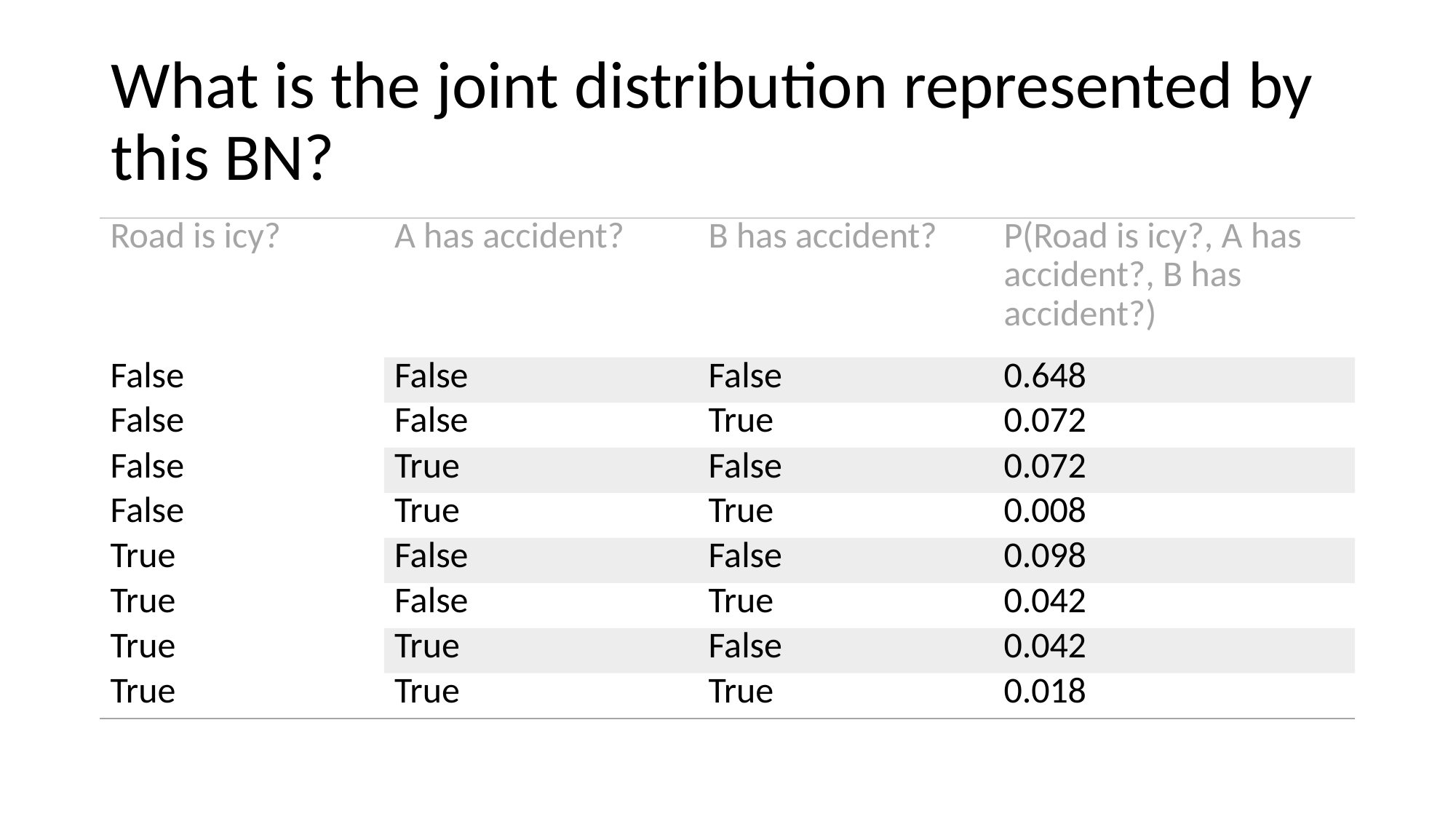

# What is the joint distribution represented by this BN?
| Road is icy? | A has accident? | B has accident? | P(Road is icy?, A has accident?, B has accident?) |
| --- | --- | --- | --- |
| False | False | False | 0.648 |
| False | False | True | 0.072 |
| False | True | False | 0.072 |
| False | True | True | 0.008 |
| True | False | False | 0.098 |
| True | False | True | 0.042 |
| True | True | False | 0.042 |
| True | True | True | 0.018 |